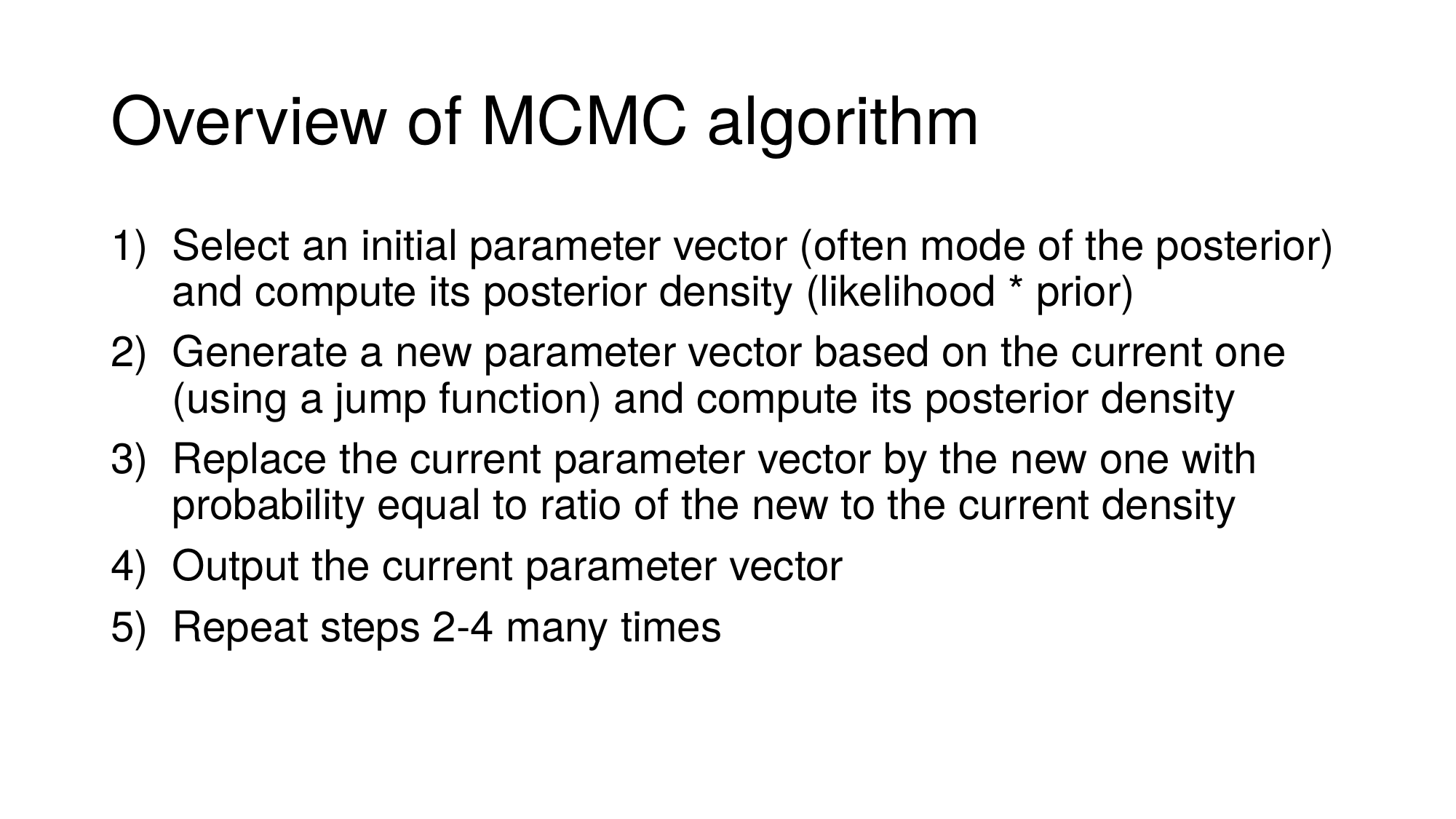

# Overview of MCMC algorithm
Select an initial parameter vector (often mode of the posterior) and compute its posterior density (likelihood * prior)
Generate a new parameter vector based on the current one (using a jump function) and compute its posterior density
Replace the current parameter vector by the new one with probability equal to ratio of the new to the current density
Output the current parameter vector
Repeat steps 2-4 many times